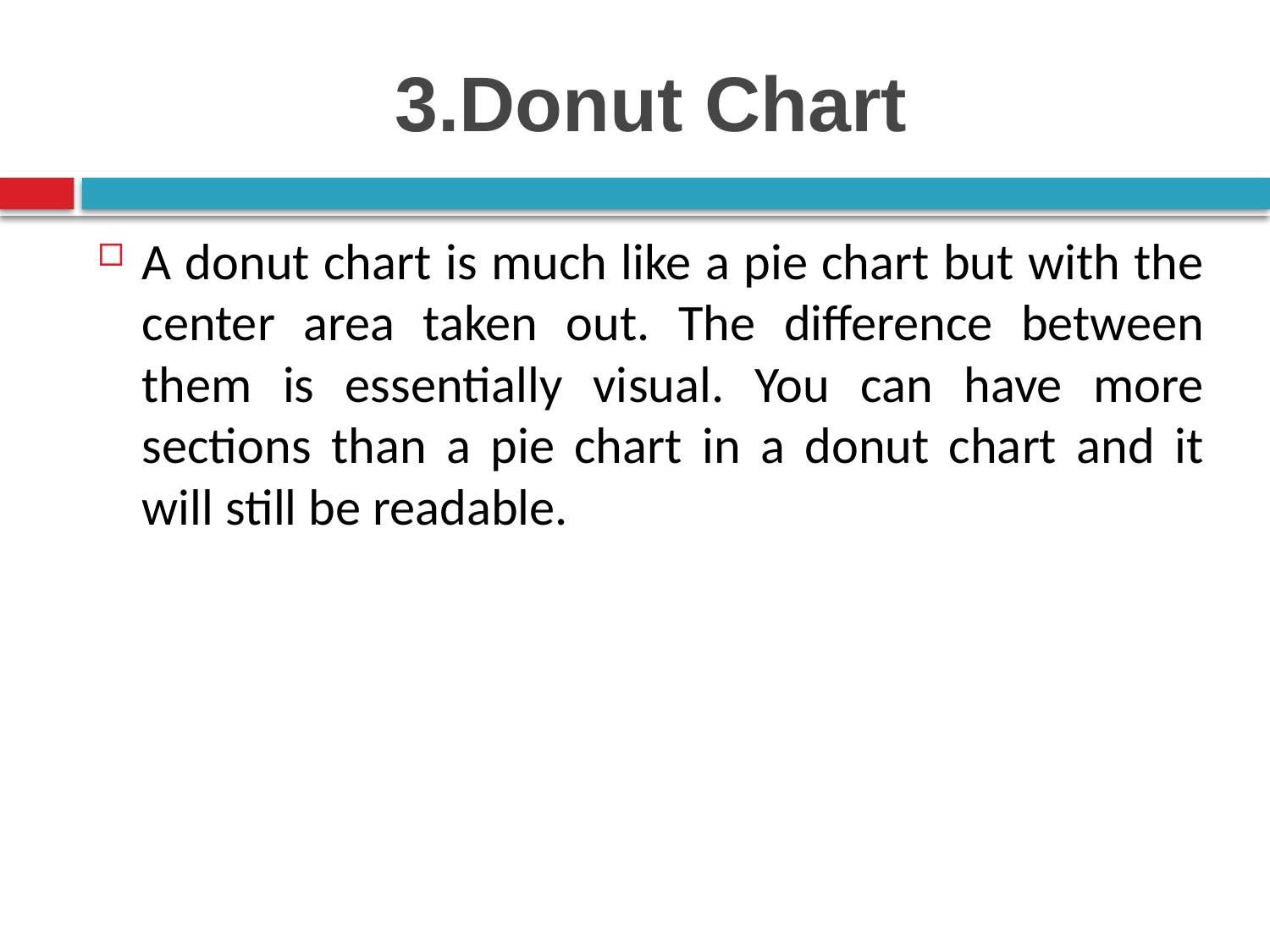

# 3.Donut Chart
A donut chart is much like a pie chart but with the center area taken out. The difference between them is essentially visual. You can have more sections than a pie chart in a donut chart and it will still be readable.